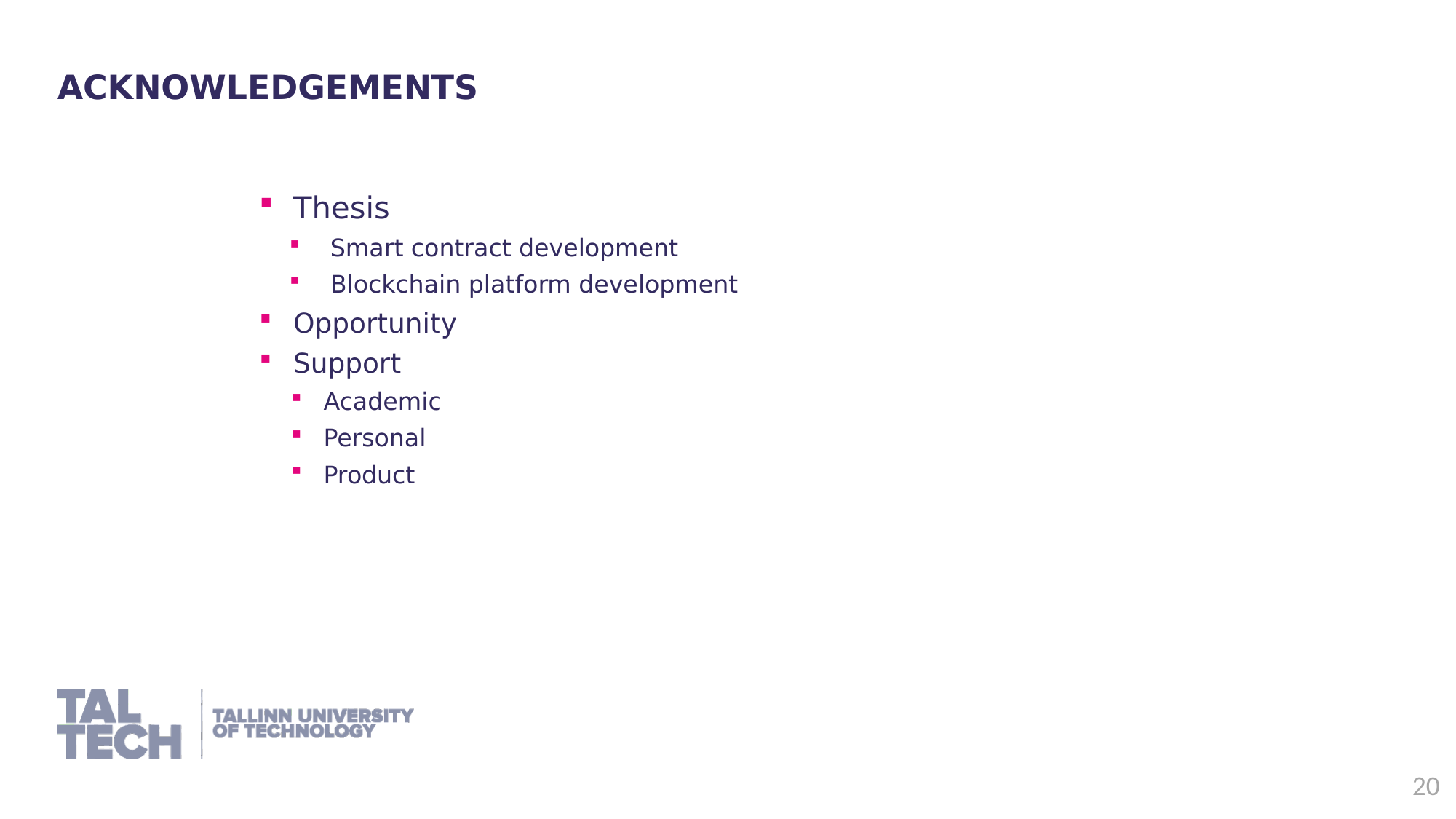

Acknowledgements
Thesis
Smart contract development
Blockchain platform development
Opportunity
Support
Academic
Personal
Product

20